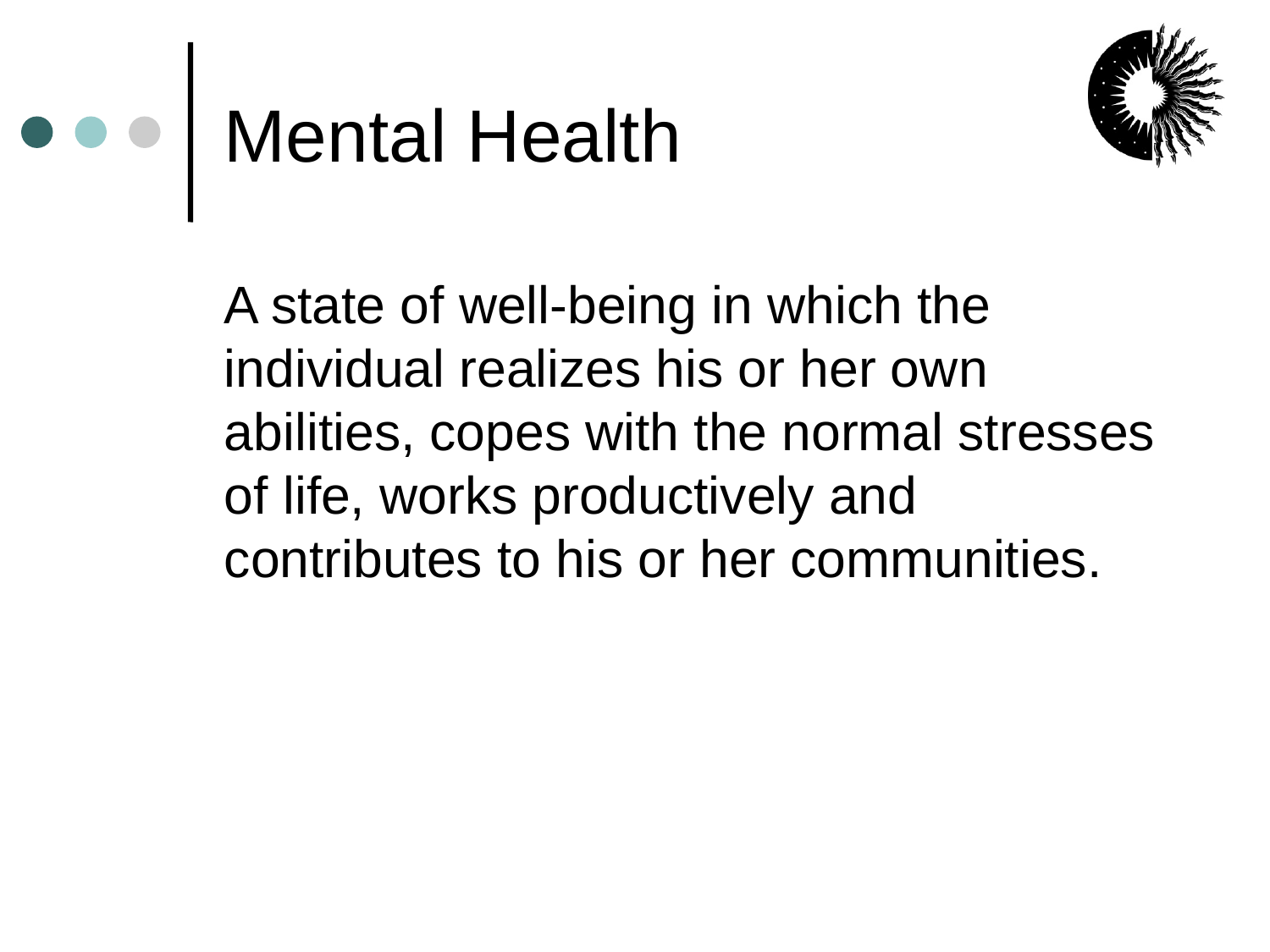

# Mental Health
A state of well-being in which the individual realizes his or her own abilities, copes with the normal stresses of life, works productively and contributes to his or her communities.